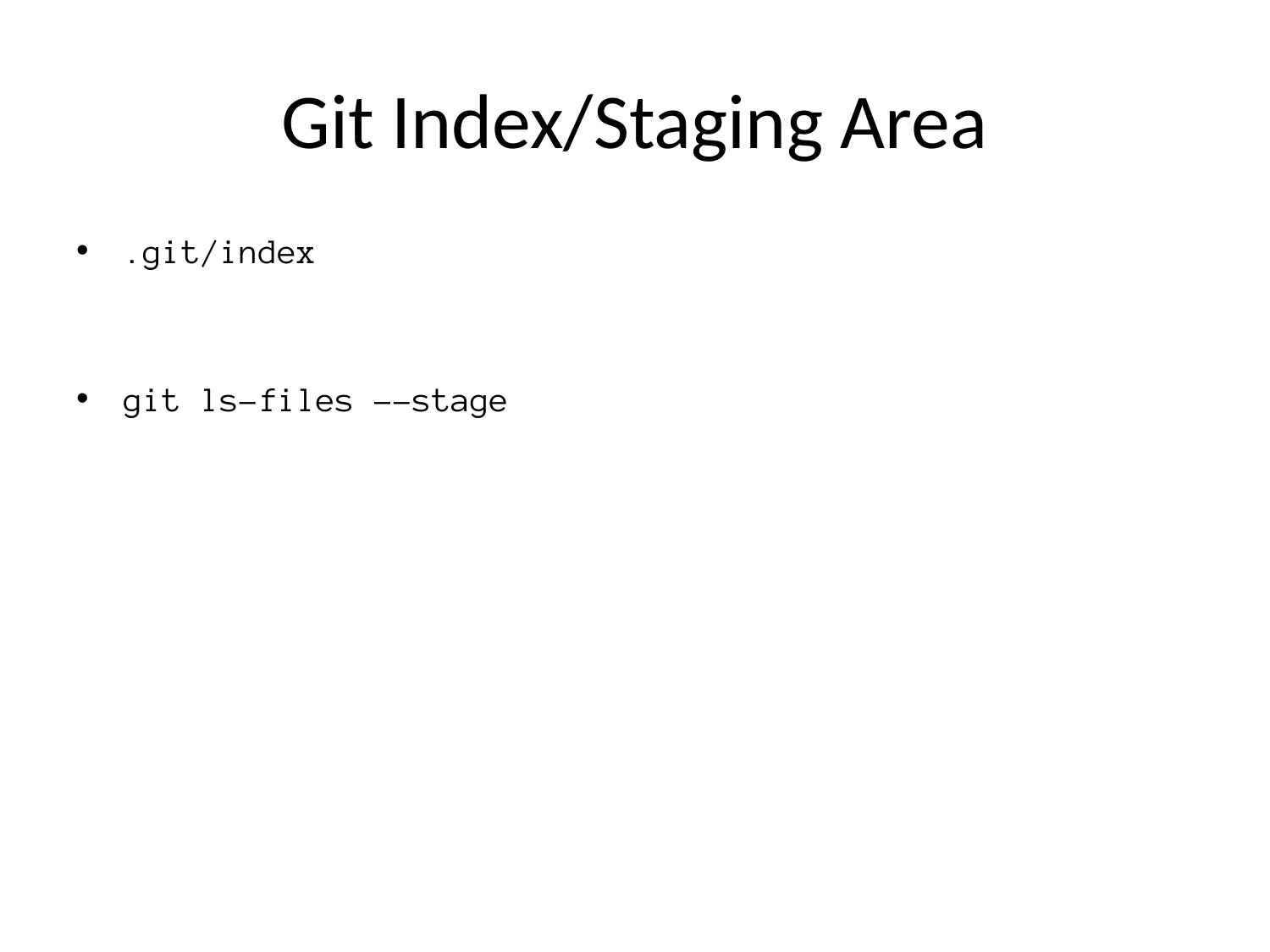

# Git Index/Staging Area
.git/index

git ls-files --stage